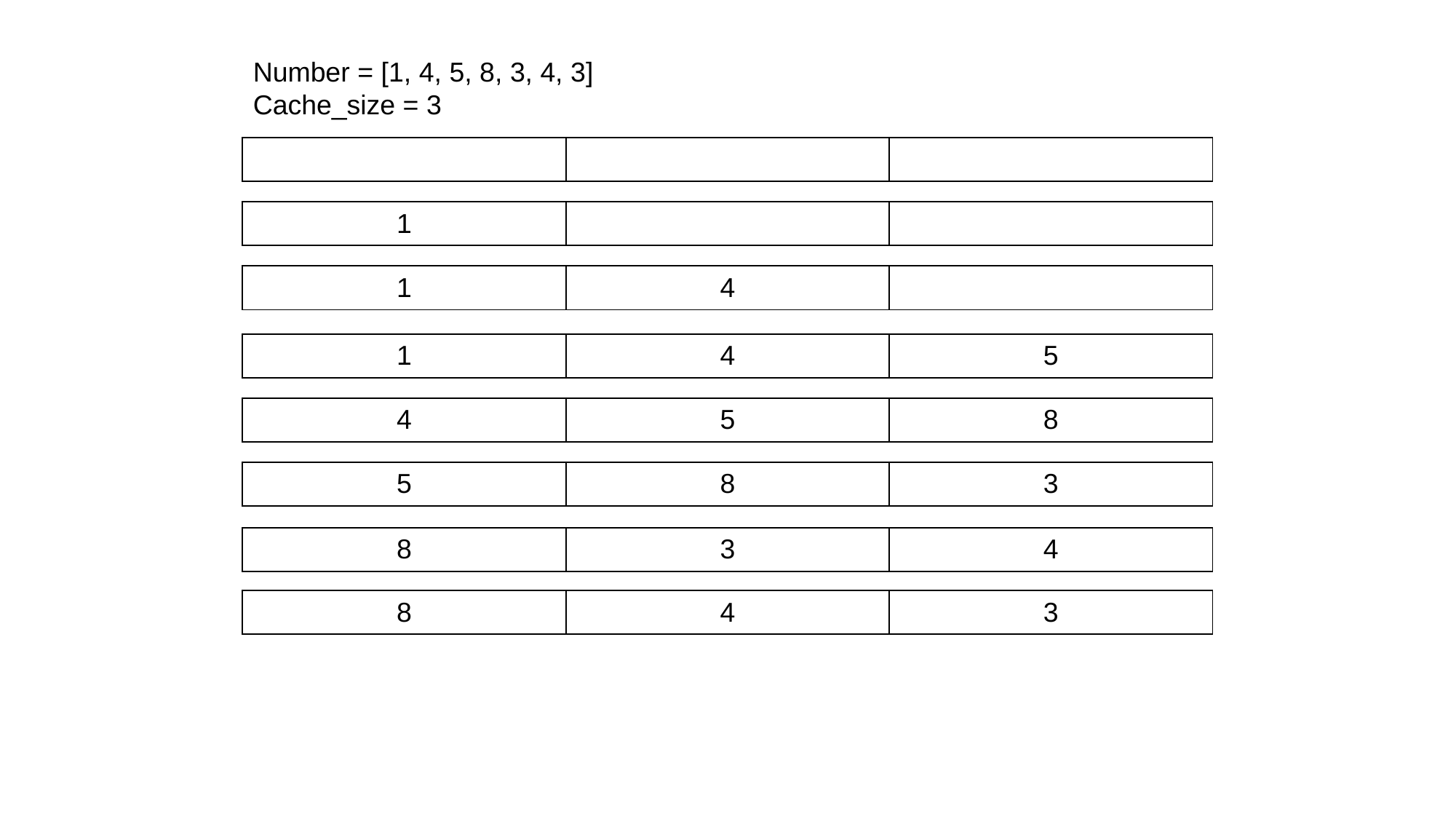

Number = [1, 4, 5, 8, 3, 4, 3]
Cache_size = 3
|  |  |  |
| --- | --- | --- |
| 1 |  |  |
| --- | --- | --- |
| 1 | 4 |  |
| --- | --- | --- |
| 1 | 4 | 5 |
| --- | --- | --- |
| 4 | 5 | 8 |
| --- | --- | --- |
| 5 | 8 | 3 |
| --- | --- | --- |
| 8 | 3 | 4 |
| --- | --- | --- |
| 8 | 4 | 3 |
| --- | --- | --- |